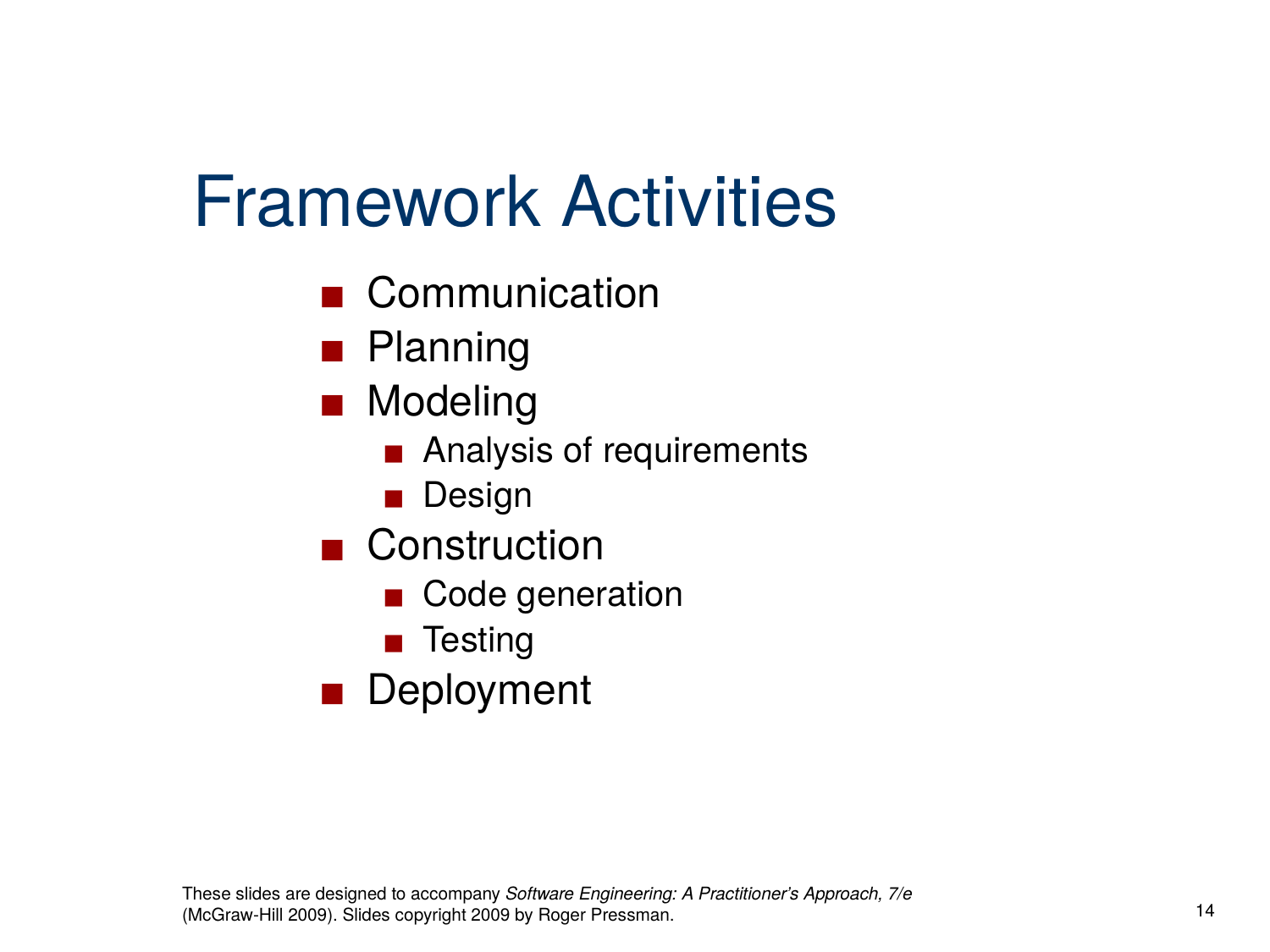

# Framework Activities
Communication
Planning
Modeling
Analysis of requirements
Design
Construction
Code generation
Testing
Deployment
These slides are designed to accompany Software Engineering: A Practitioner’s Approach, 7/e (McGraw-Hill 2009). Slides copyright 2009 by Roger Pressman.
14